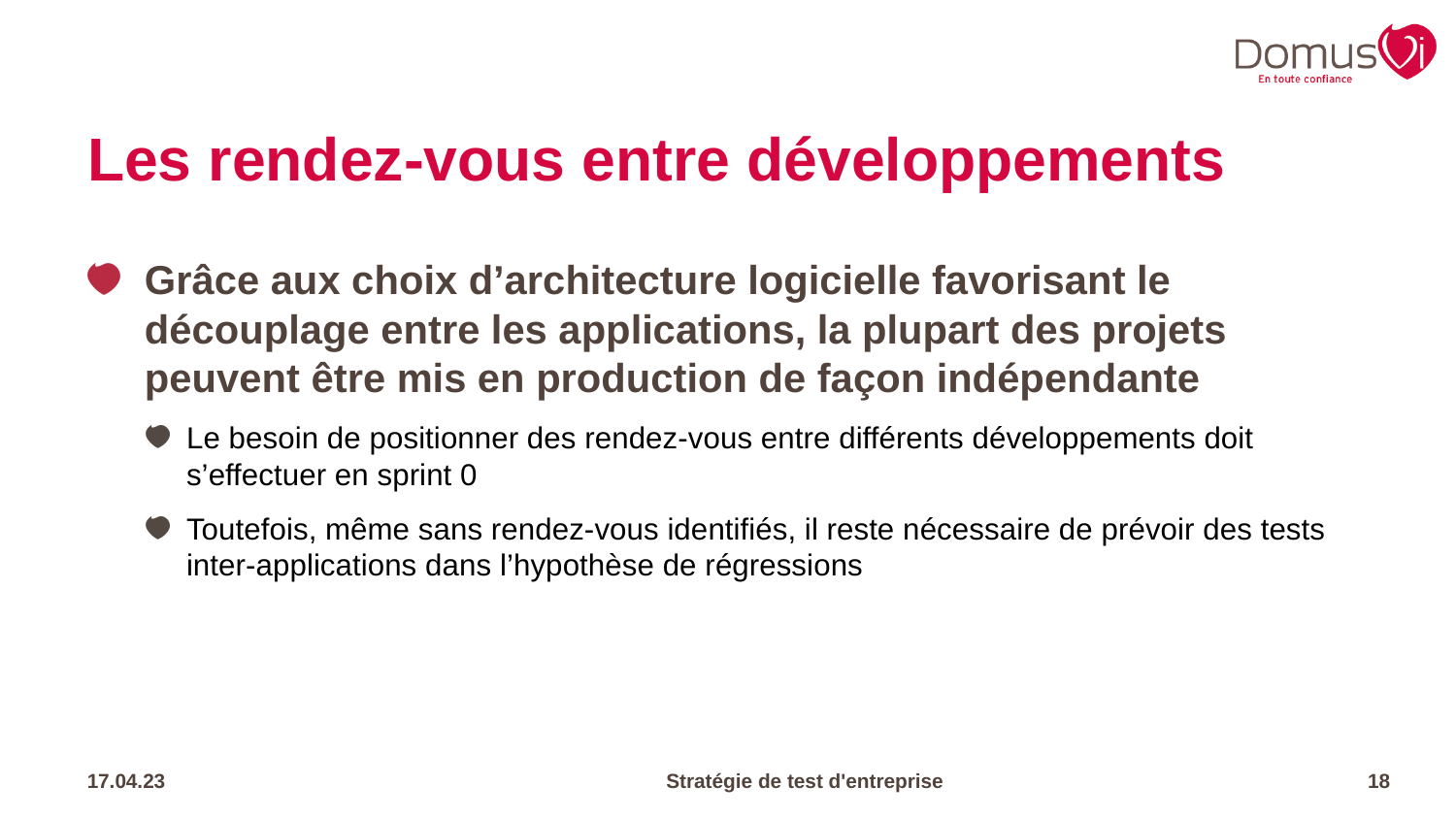

# Les rendez-vous entre développements
Grâce aux choix d’architecture logicielle favorisant le découplage entre les applications, la plupart des projets peuvent être mis en production de façon indépendante
Le besoin de positionner des rendez-vous entre différents développements doit s’effectuer en sprint 0
Toutefois, même sans rendez-vous identifiés, il reste nécessaire de prévoir des tests inter-applications dans l’hypothèse de régressions
17.04.23
Stratégie de test d'entreprise
18